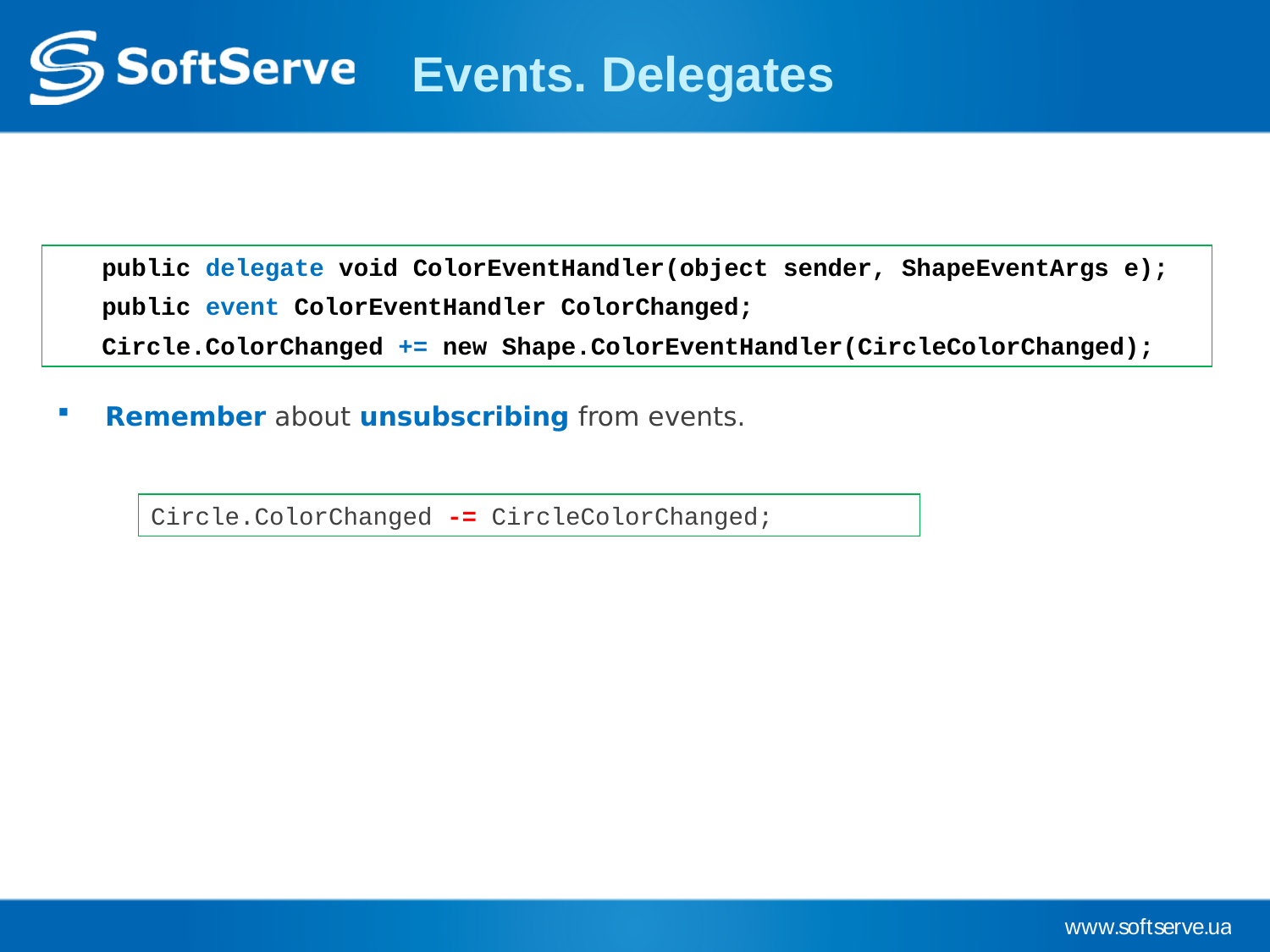

# Events. Delegates

Remember about unsubscribing from events.

	public delegate void ColorEventHandler(object sender, ShapeEventArgs e);
	public event ColorEventHandler ColorChanged;
	Circle.ColorChanged += new Shape.ColorEventHandler(CircleColorChanged);
Circle.ColorChanged -= CircleColorChanged;